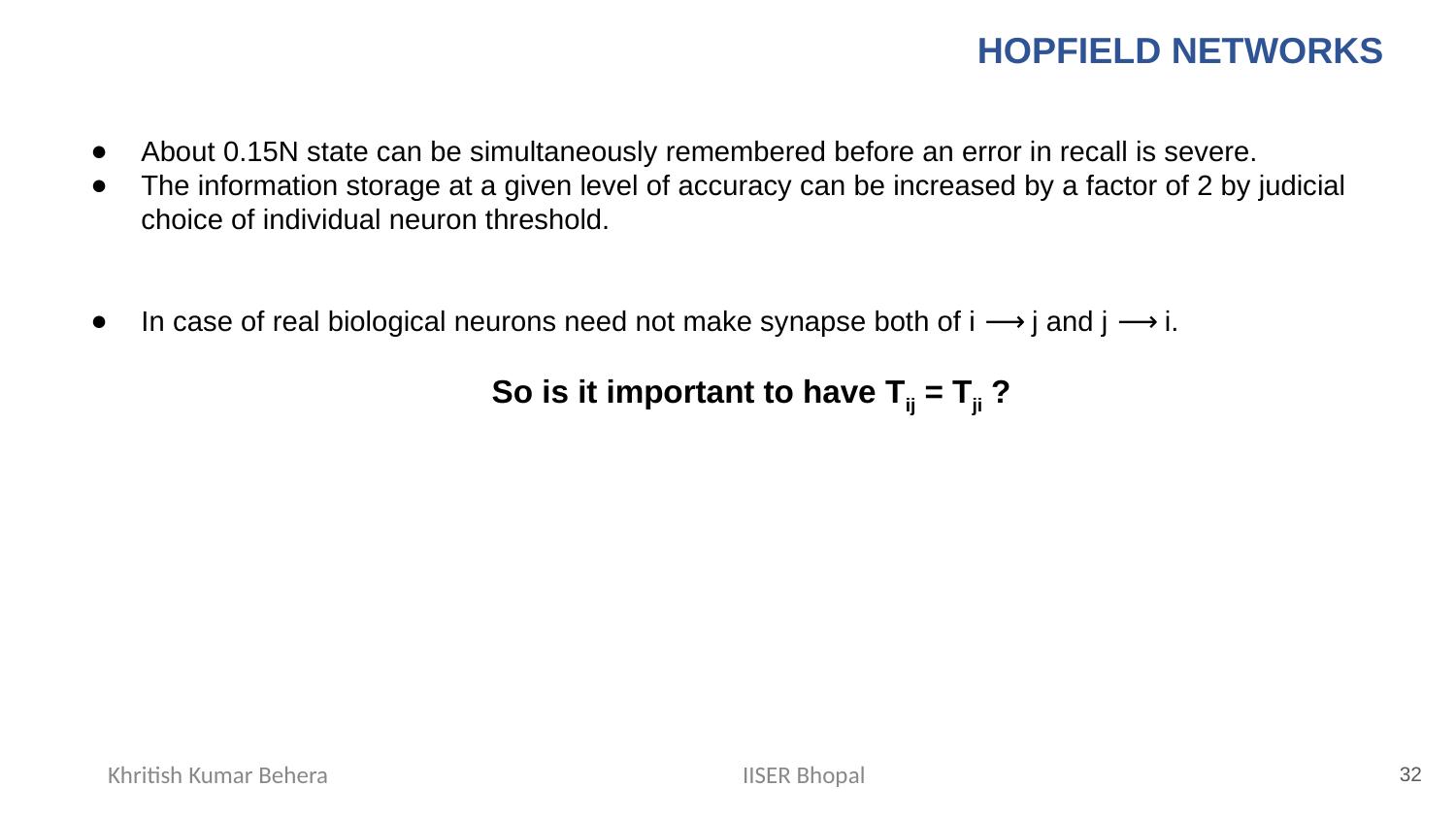

HOPFIELD NETWORKS
About 0.15N state can be simultaneously remembered before an error in recall is severe.
The information storage at a given level of accuracy can be increased by a factor of 2 by judicial choice of individual neuron threshold.

In case of real biological neurons need not make synapse both of i ⟶ j and j ⟶ i.

So is it important to have Tij = Tji ?
32
Khritish Kumar Behera
IISER Bhopal